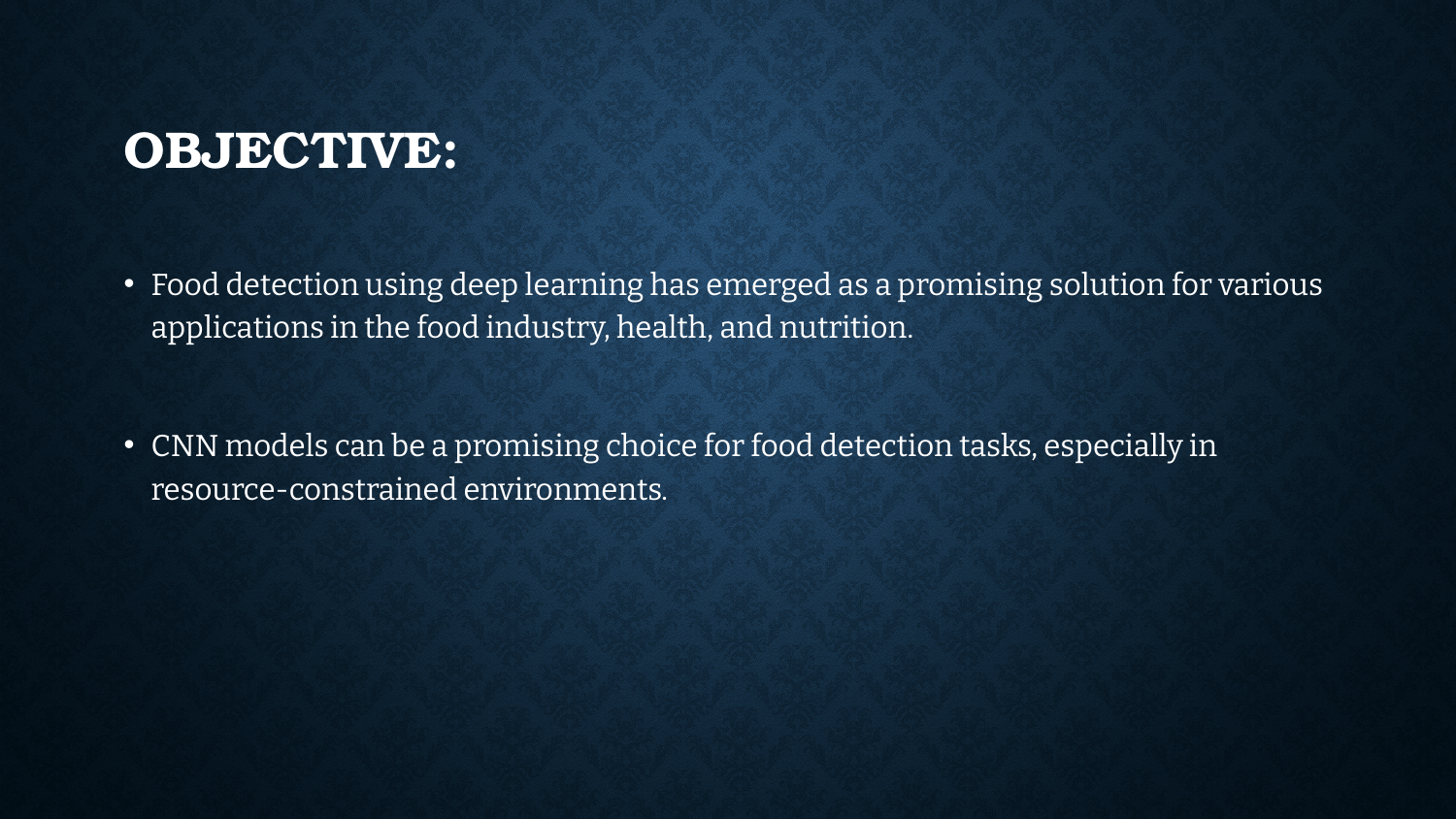

# Objective:
Food detection using deep learning has emerged as a promising solution for various applications in the food industry, health, and nutrition.

CNN models can be a promising choice for food detection tasks, especially in resource-constrained environments.